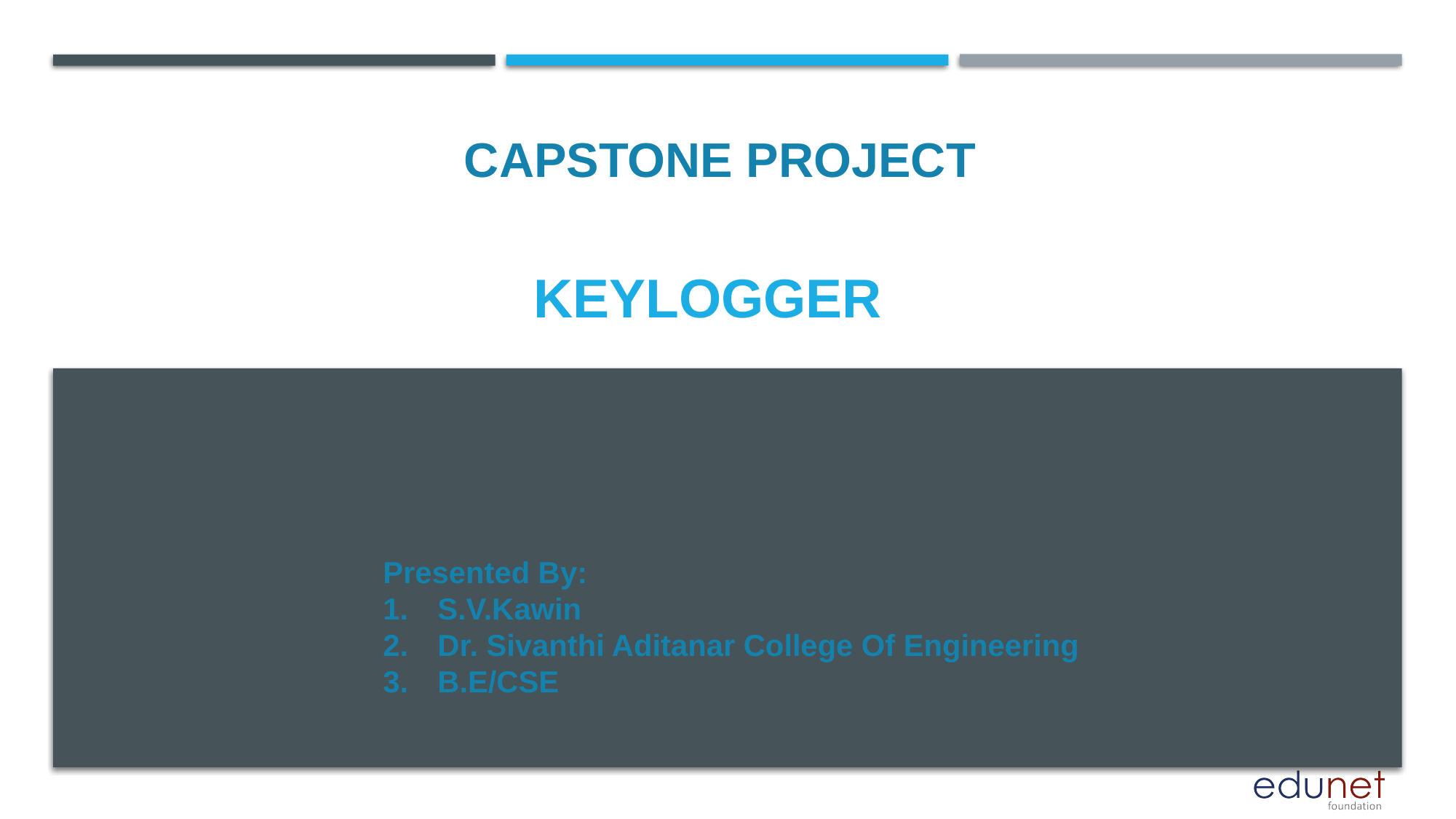

CAPSTONE PROJECT
# KEYLOGGER
Presented By:
S.V.Kawin
Dr. Sivanthi Aditanar College Of Engineering
B.E/CSE